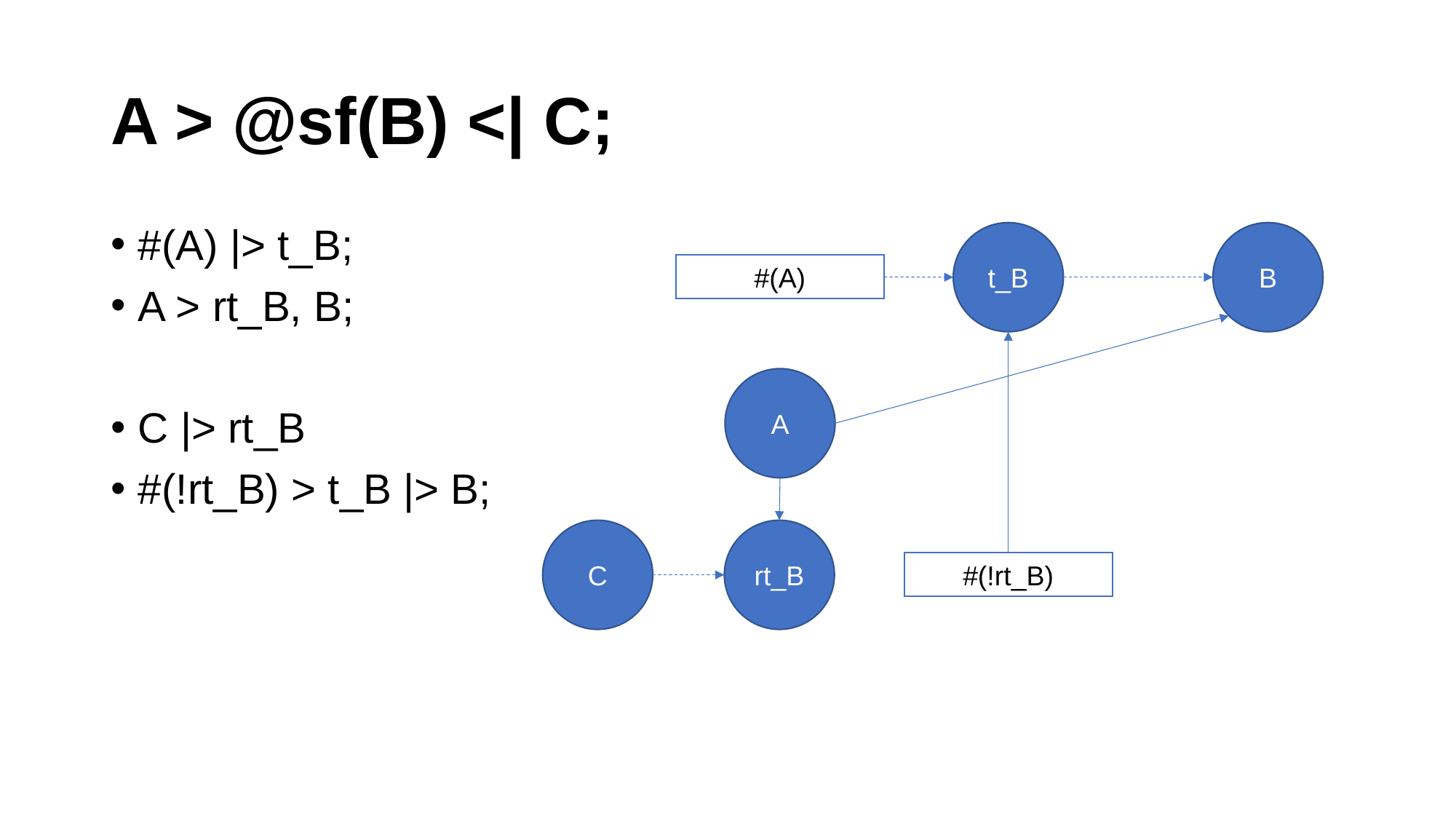

# A > @sf(B) <| C;
#(A) |> t_B;
A > rt_B, B;

C |> rt_B
#(!rt_B) > t_B |> B;
t_B
B
#(A)
A
C
rt_B
#(!rt_B)